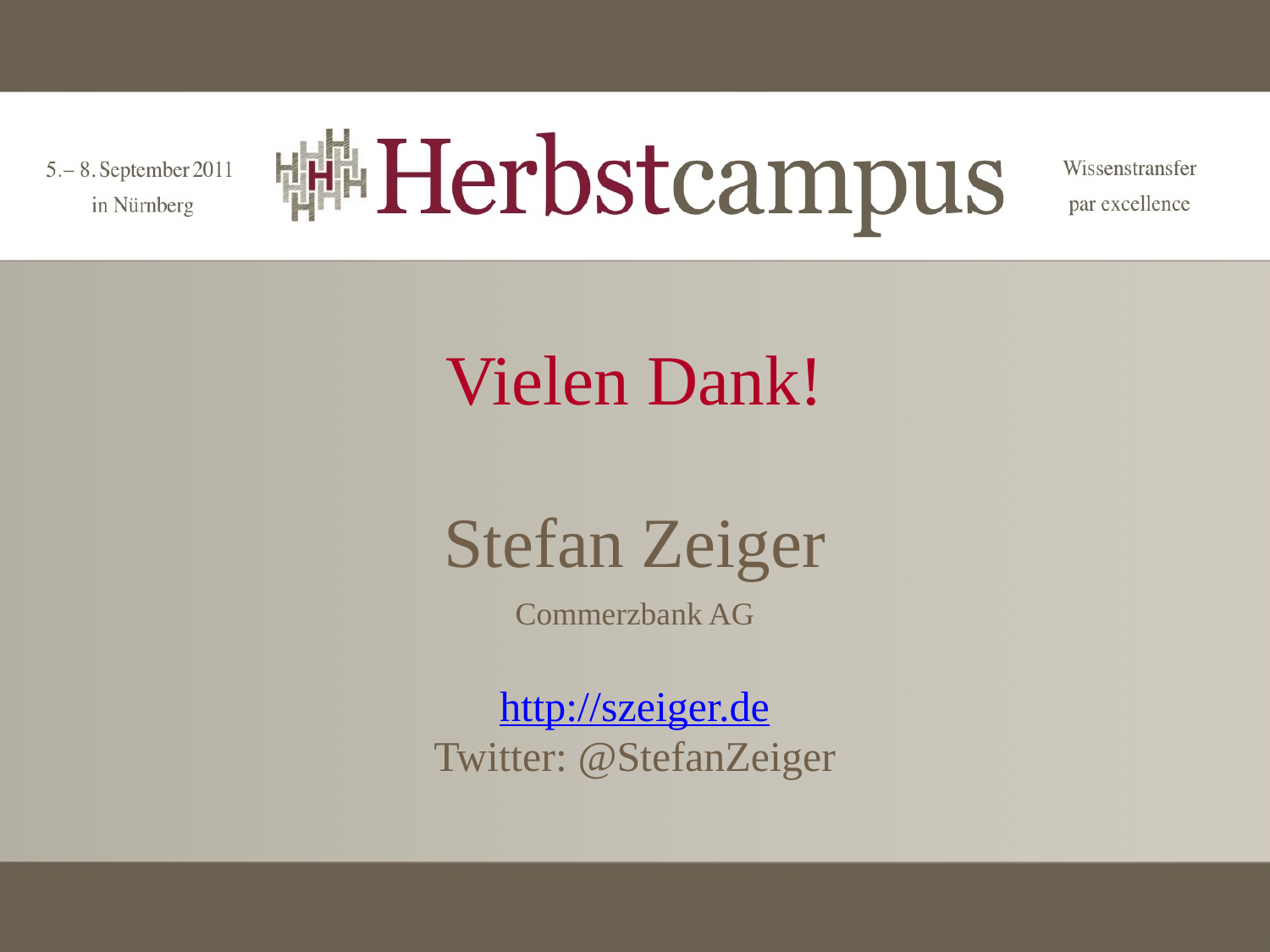

# Vielen Dank!
Stefan Zeiger
Commerzbank AG

http://szeiger.de
Twitter: @StefanZeiger